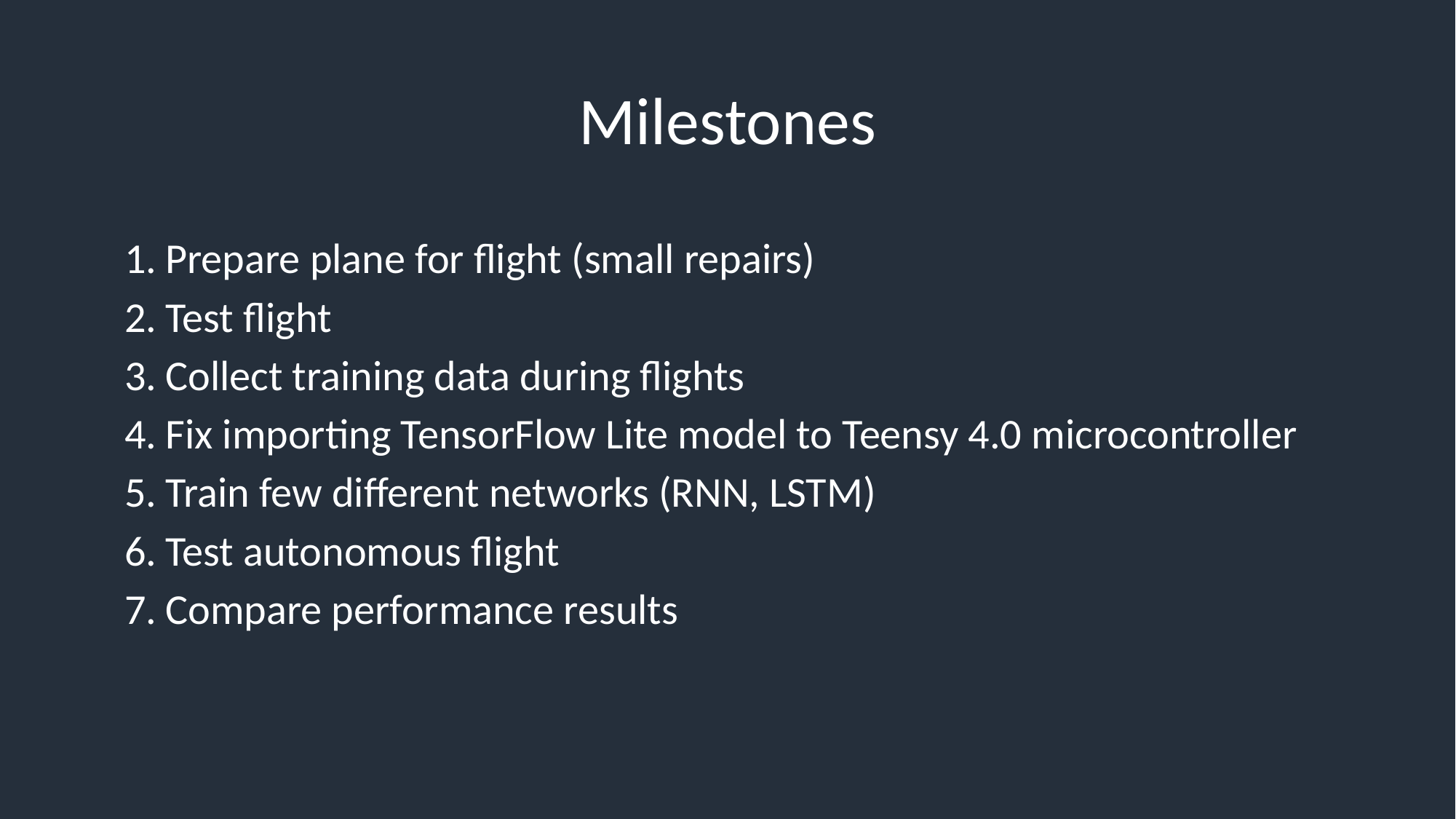

# Milestones
Prepare plane for flight (small repairs)
Test flight
Collect training data during flights
Fix importing TensorFlow Lite model to Teensy 4.0 microcontroller
Train few different networks (RNN, LSTM)
Test autonomous flight
Compare performance results